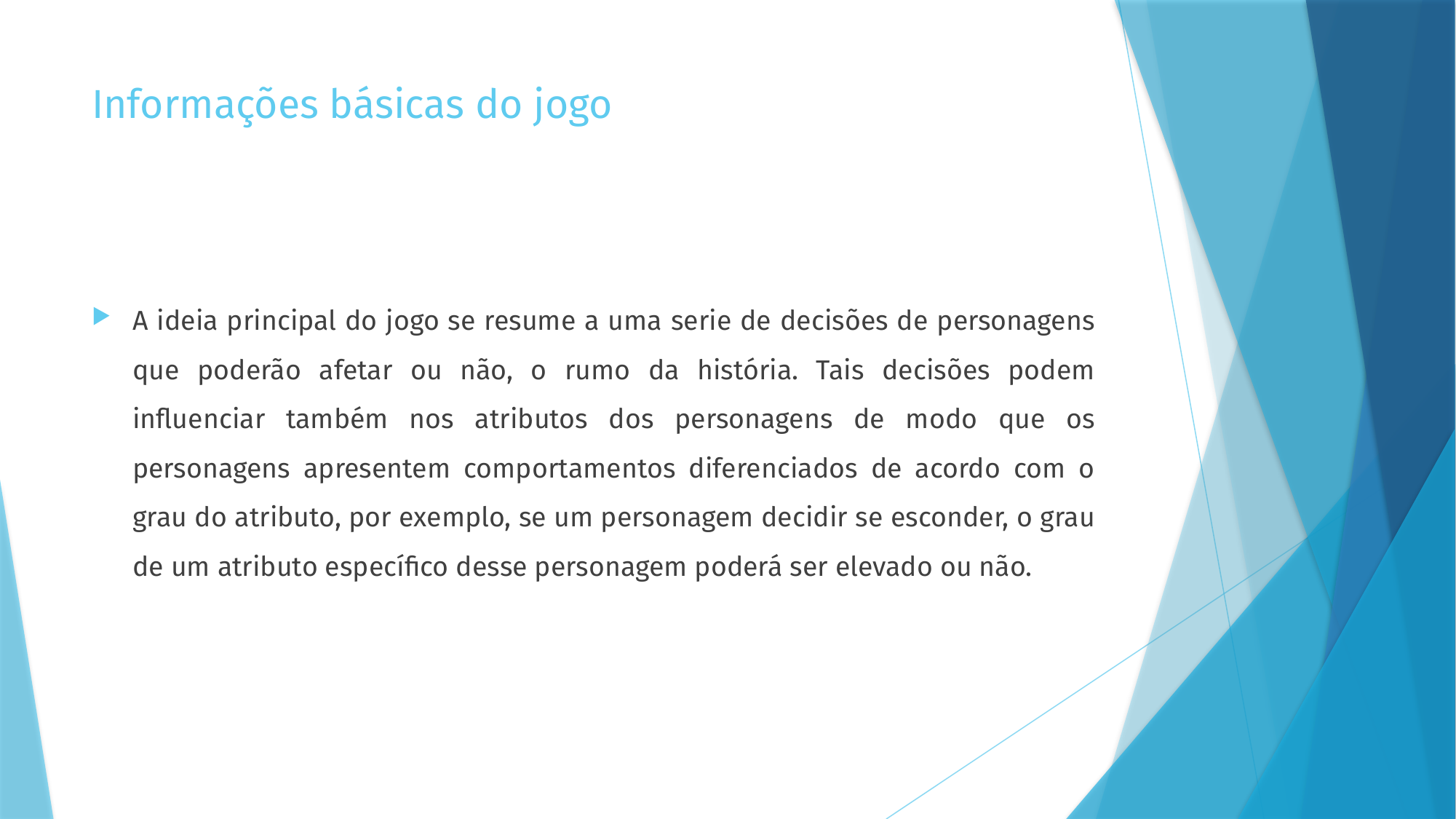

# Informações básicas do jogo
A ideia principal do jogo se resume a uma serie de decisões de personagens que poderão afetar ou não, o rumo da história. Tais decisões podem influenciar também nos atributos dos personagens de modo que os personagens apresentem comportamentos diferenciados de acordo com o grau do atributo, por exemplo, se um personagem decidir se esconder, o grau de um atributo específico desse personagem poderá ser elevado ou não.